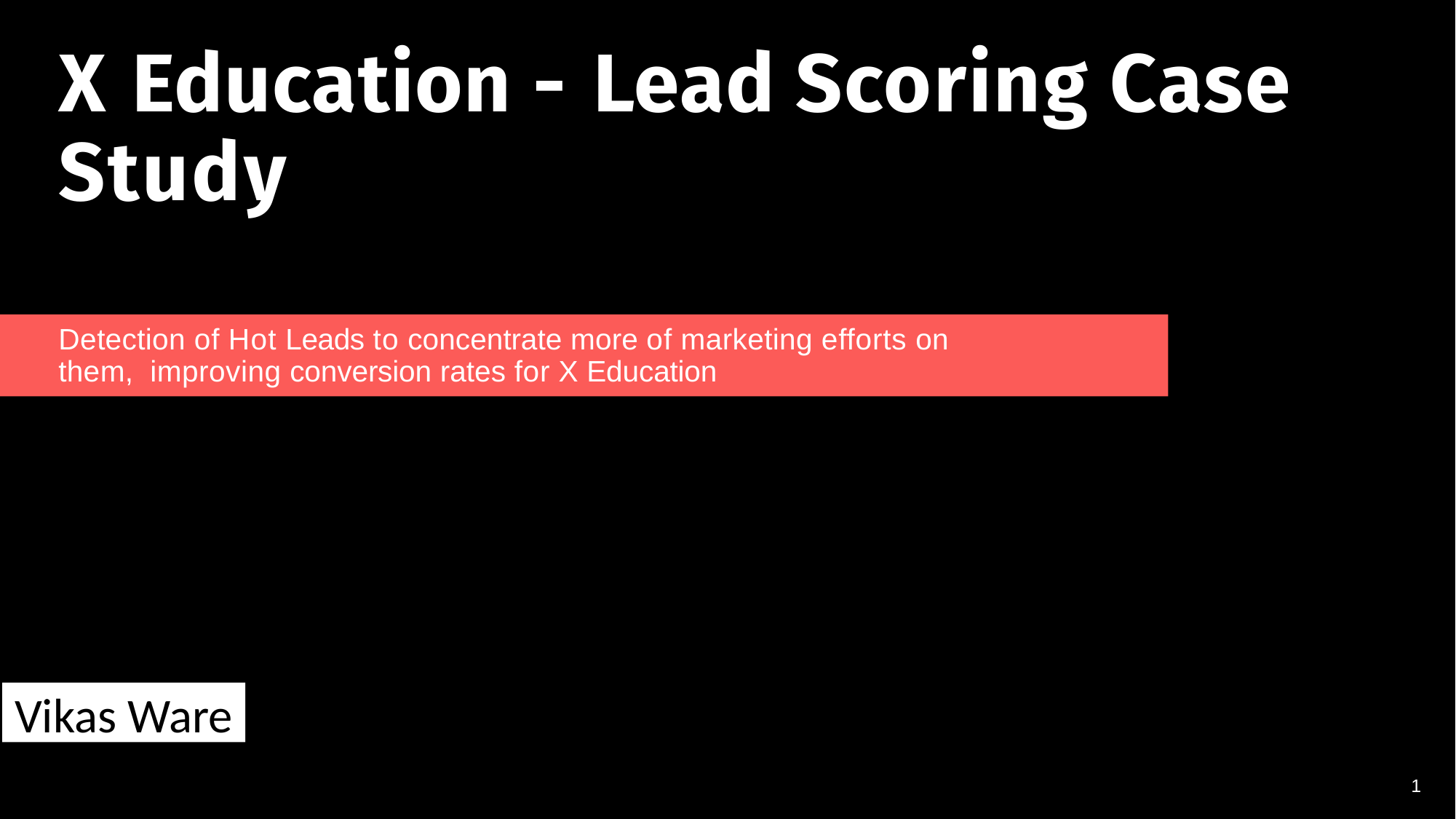

X Education - Lead Scoring Case  Study

Detection of Hot Leads to concentrate more of marketing efforts on them,  improving conversion rates for X Education
 Vikas Ware
1